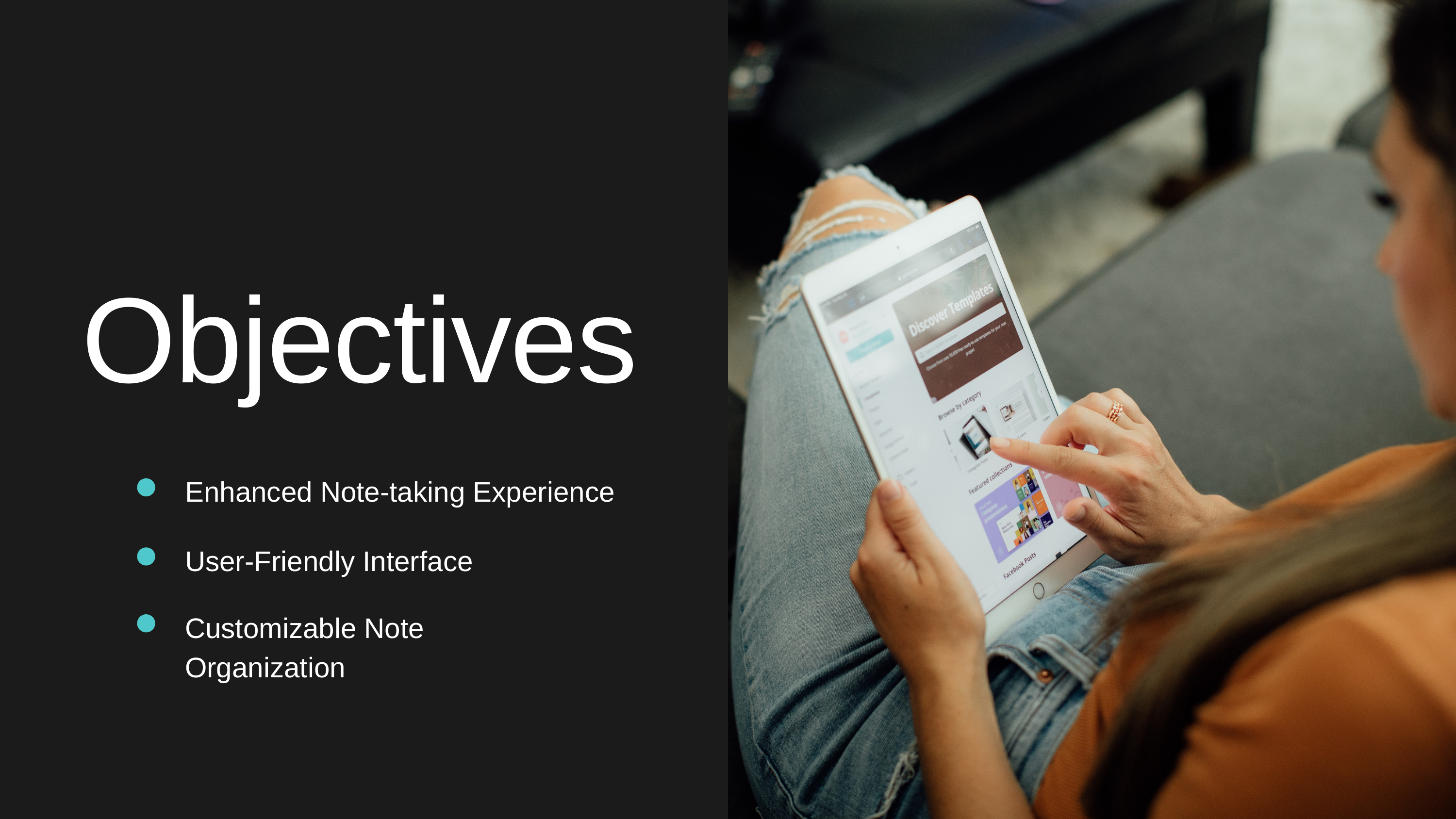

Objectives
Enhanced Note-taking Experience

User-Friendly Interface

Customizable Note Organization